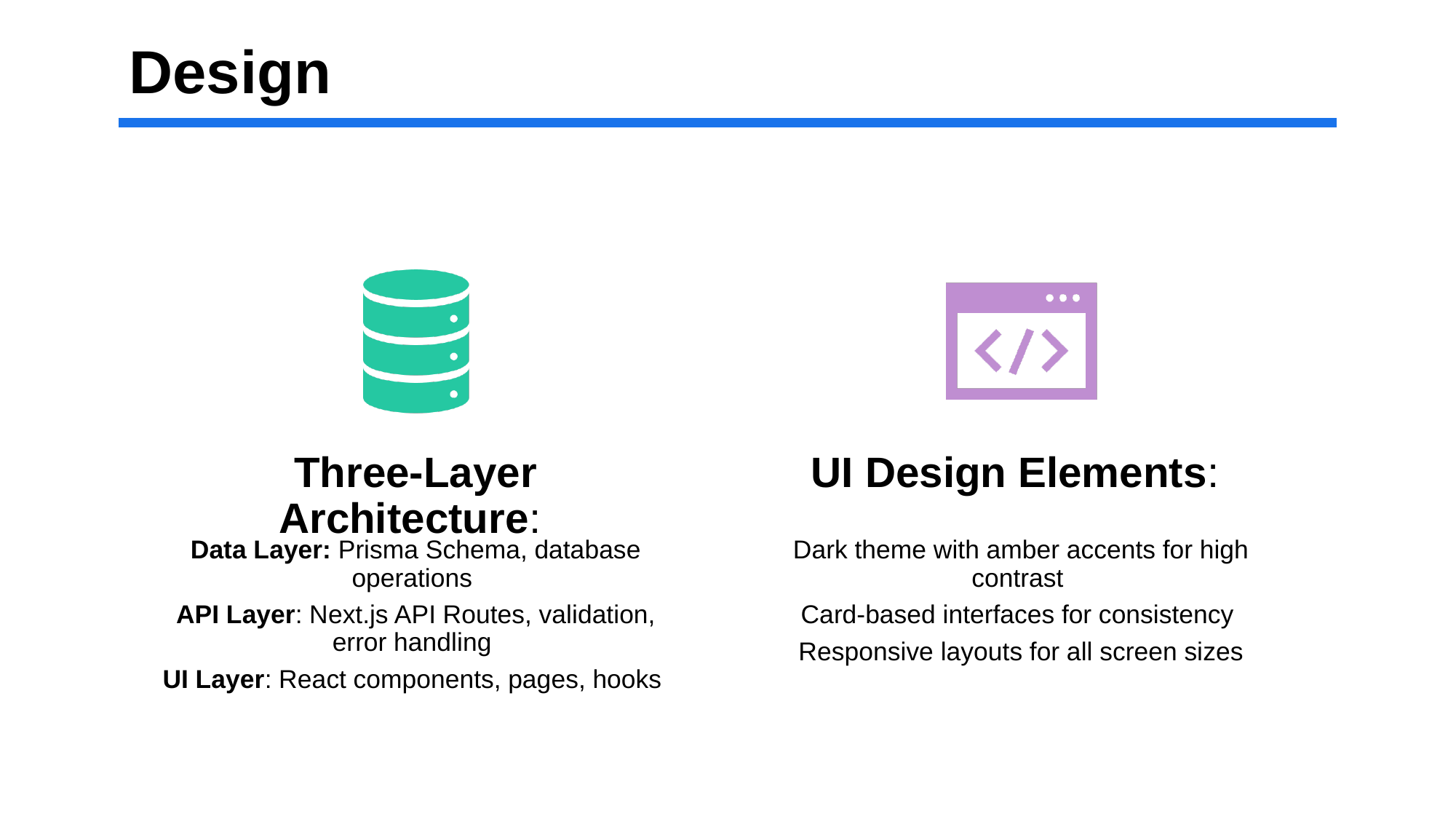

# Design
Three-Layer Architecture:
Data Layer: Prisma Schema, database operations
API Layer: Next.js API Routes, validation, error handling
UI Layer: React components, pages, hooks
UI Design Elements:
Dark theme with amber accents for high contrast
Card-based interfaces for consistency
Responsive layouts for all screen sizes